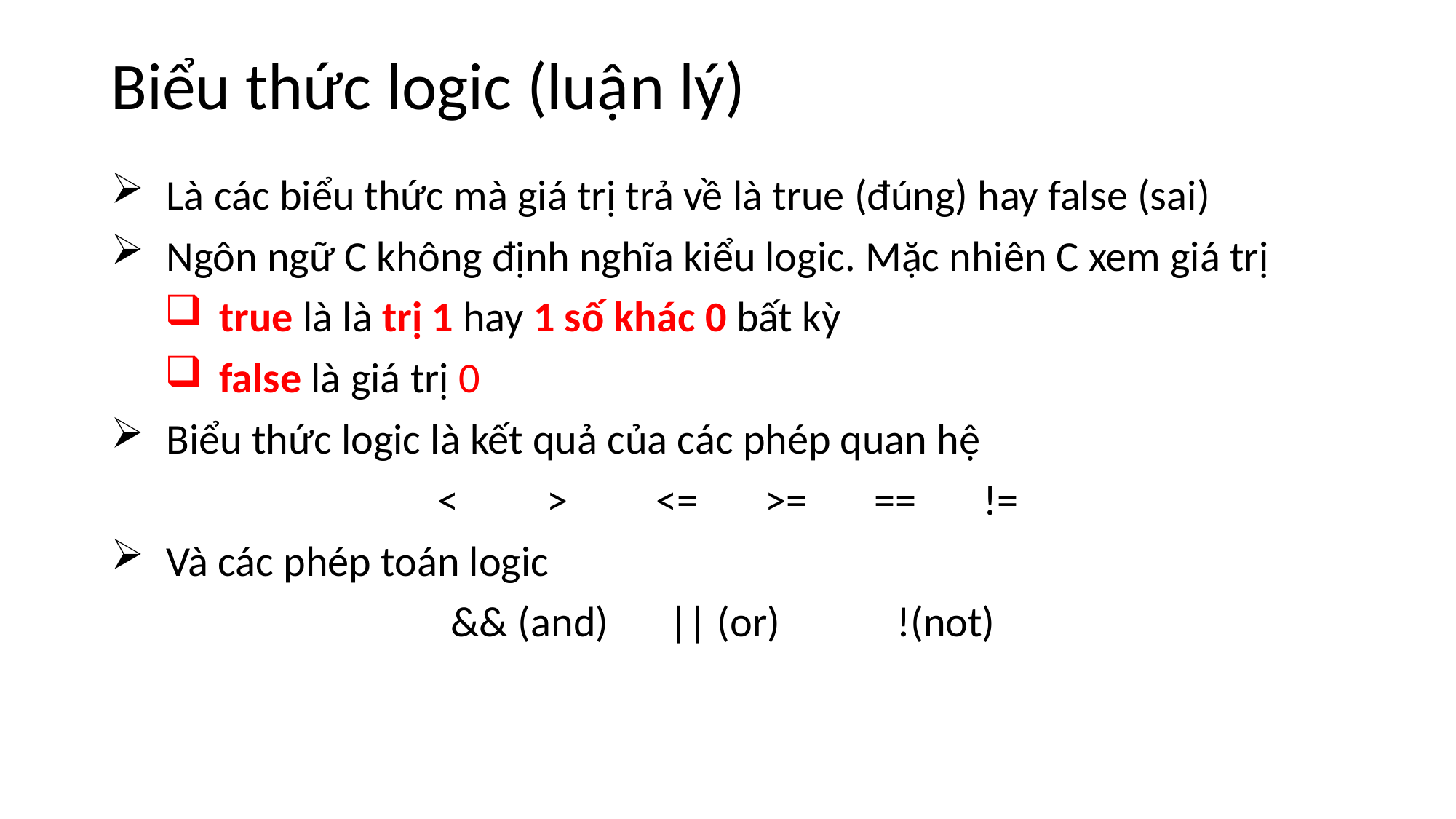

# Biểu thức logic (luận lý)
Là các biểu thức mà giá trị trả về là true (đúng) hay false (sai)
Ngôn ngữ C không định nghĩa kiểu logic. Mặc nhiên C xem giá trị
true là là trị 1 hay 1 số khác 0 bất kỳ
false là giá trị 0
Biểu thức logic là kết quả của các phép quan hệ
<	>	<=	>=	==	!=
Và các phép toán logic
&& (and)	|| (or)	 !(not)